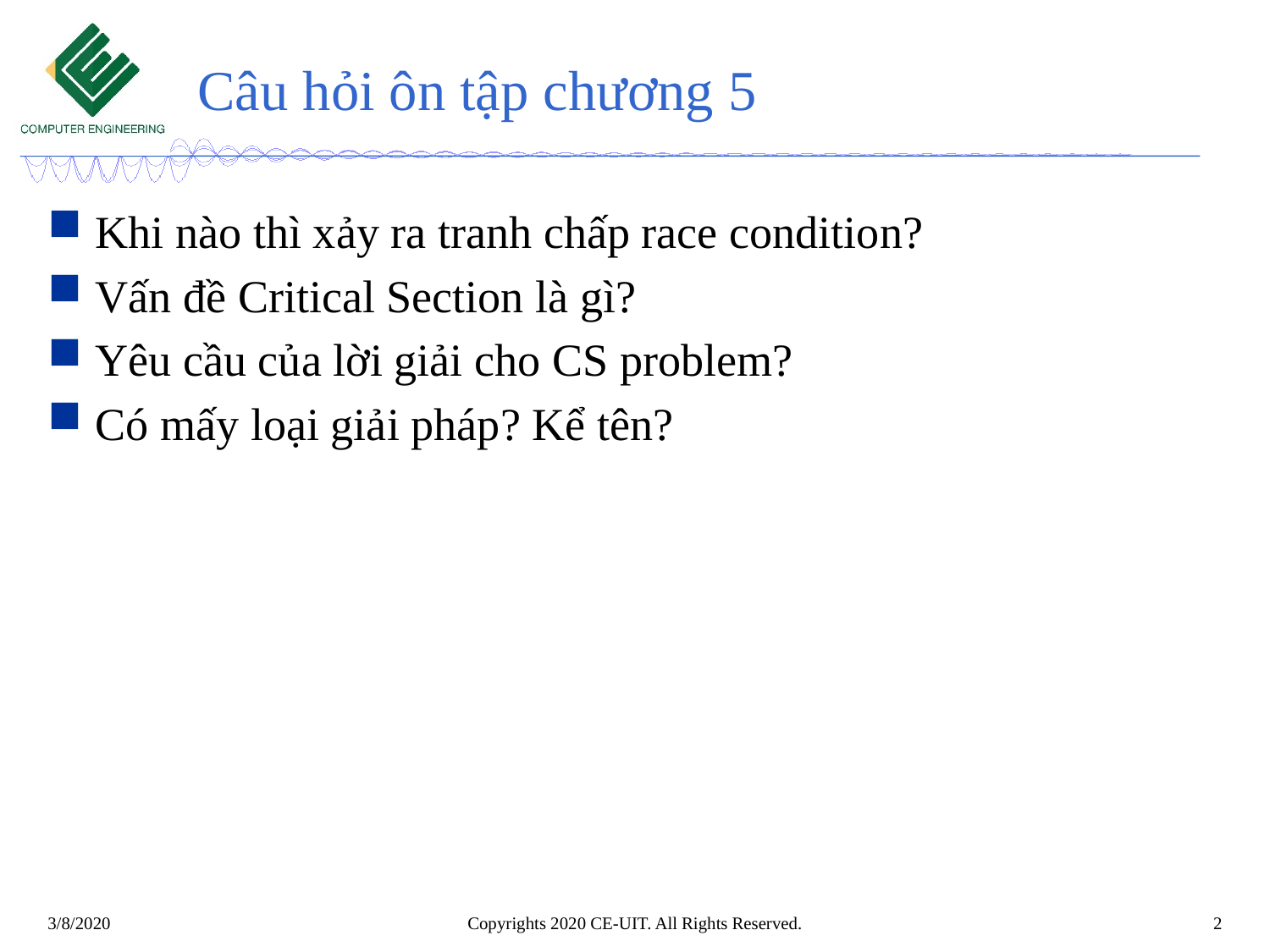

# Câu hỏi ôn tập chương 5
Khi nào thì xảy ra tranh chấp race condition?
Vấn đề Critical Section là gì?
Yêu cầu của lời giải cho CS problem?
Có mấy loại giải pháp? Kể tên?
Copyrights 2020 CE-UIT. All Rights Reserved.
2
3/8/2020